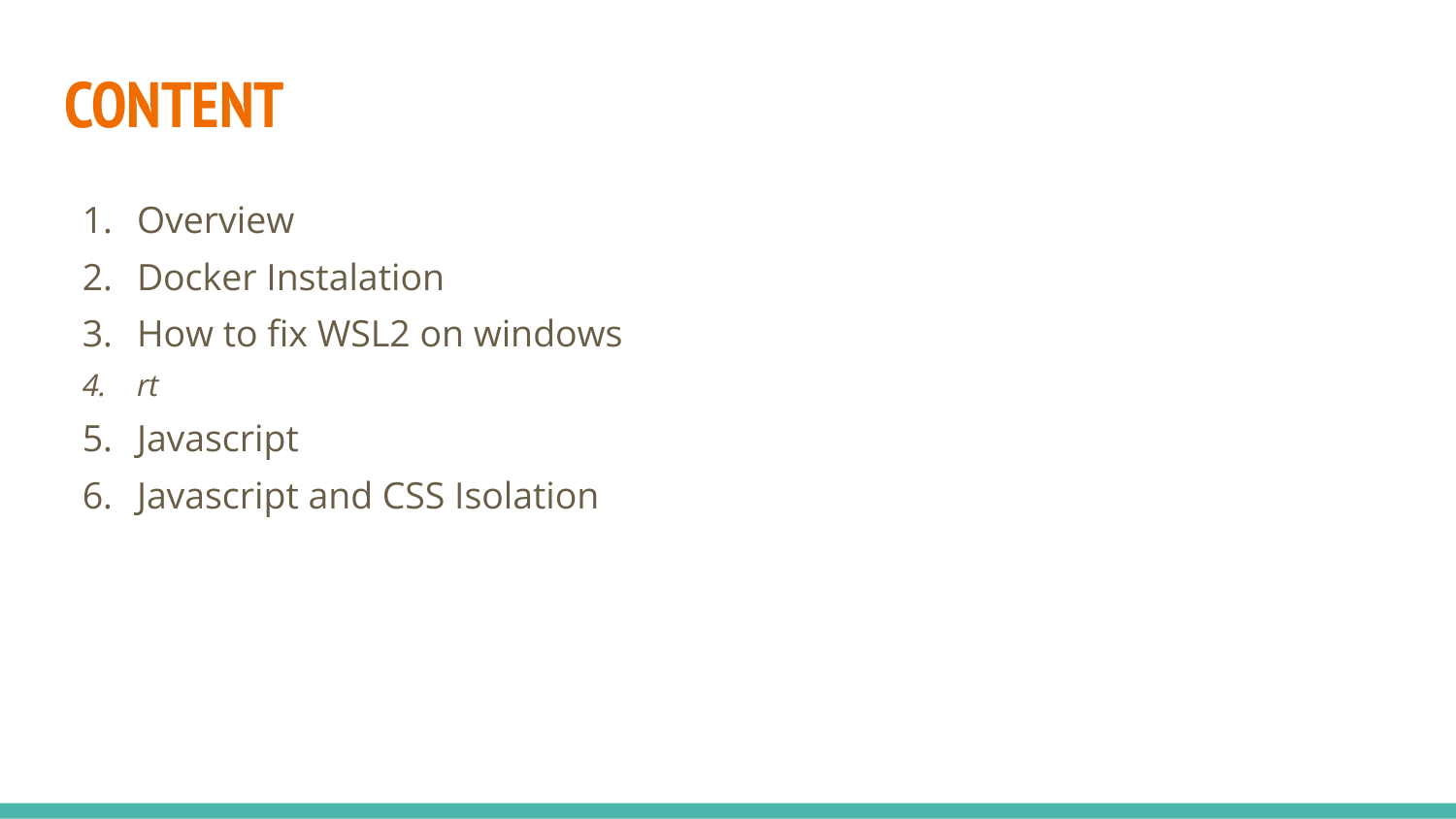

# CONTENT
Overview
Docker Instalation
How to fix WSL2 on windows
rt
Javascript
Javascript and CSS Isolation